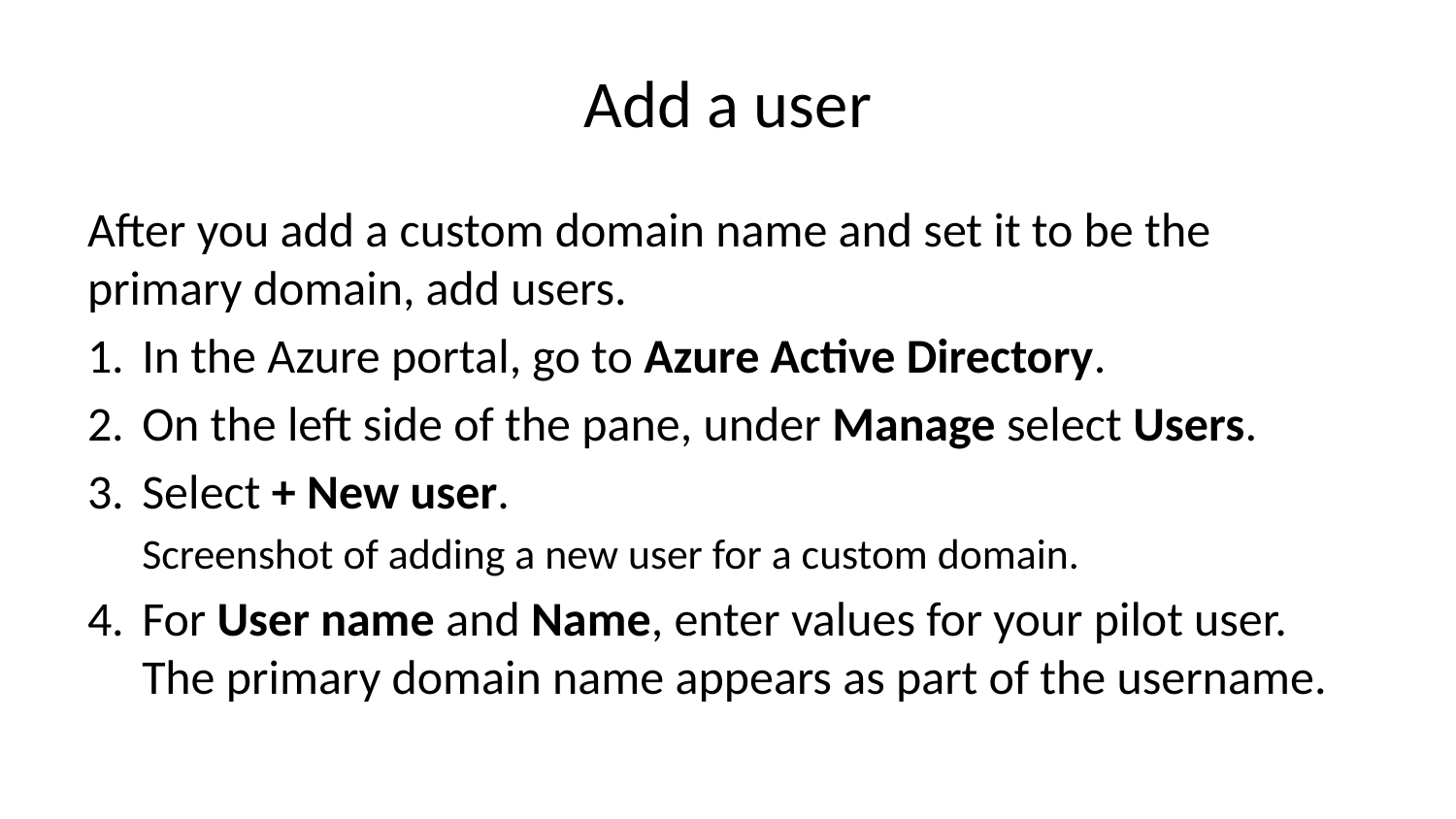

# Add a user
After you add a custom domain name and set it to be the primary domain, add users.
In the Azure portal, go to Azure Active Directory.
On the left side of the pane, under Manage select Users.
Select + New user.
Screenshot of adding a new user for a custom domain.
For User name and Name, enter values for your pilot user. The primary domain name appears as part of the username.